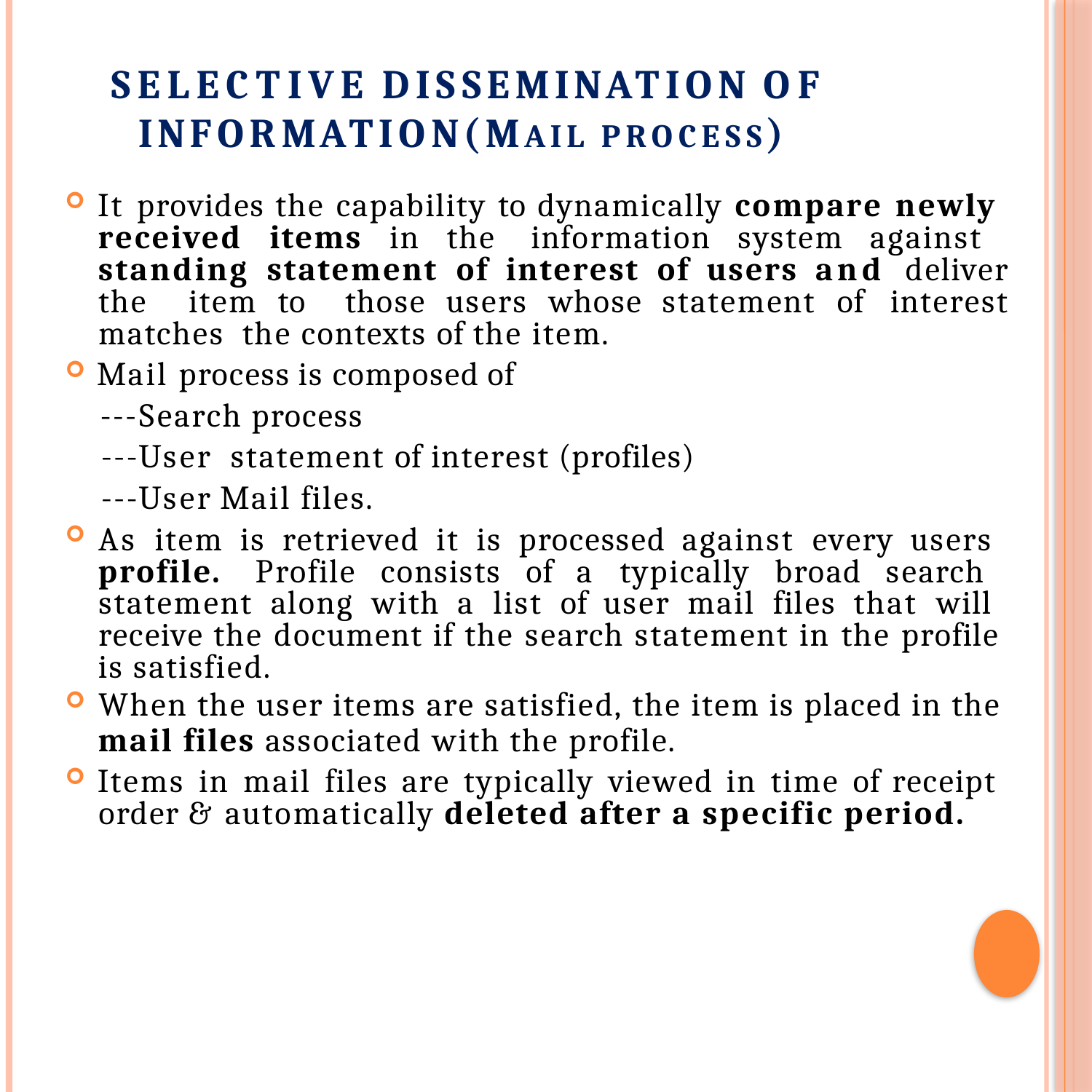

# SELECTIVE DISSEMINATION OF  INFORMATION(MAIL PROCESS)
It provides the capability to dynamically compare newly  received items in the information system against  standing statement of interest of users and deliver the  item to  those users whose statement of interest matches  the contexts of the item.
Mail process is composed of
    ---Search process
    ---User  statement of interest (profiles)
    ---User Mail files.
As item is retrieved it is processed against every users  profile. Profile consists of a typically broad search  statement along with a list of user mail files that will  receive the document if the search statement in the profile  is satisfied.
When the user items are satisfied, the item is placed in the
mail files associated with the profile.
Items in mail files are typically viewed in time of receipt  order & automatically deleted after a specific period.